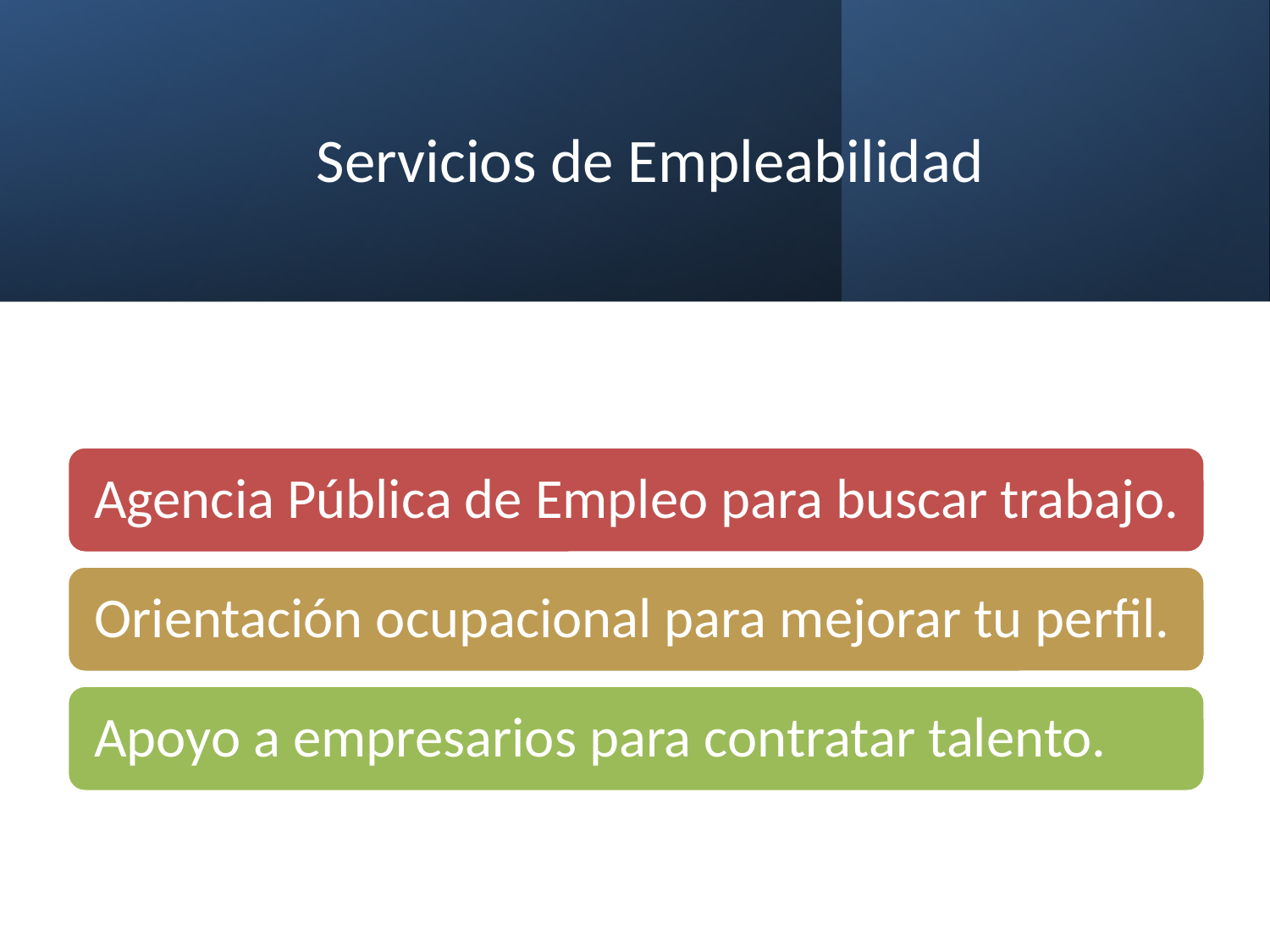

# Servicios de Empleabilidad
Agencia Pública de Empleo para buscar trabajo.
Orientación ocupacional para mejorar tu perfil.
Apoyo a empresarios para contratar talento.